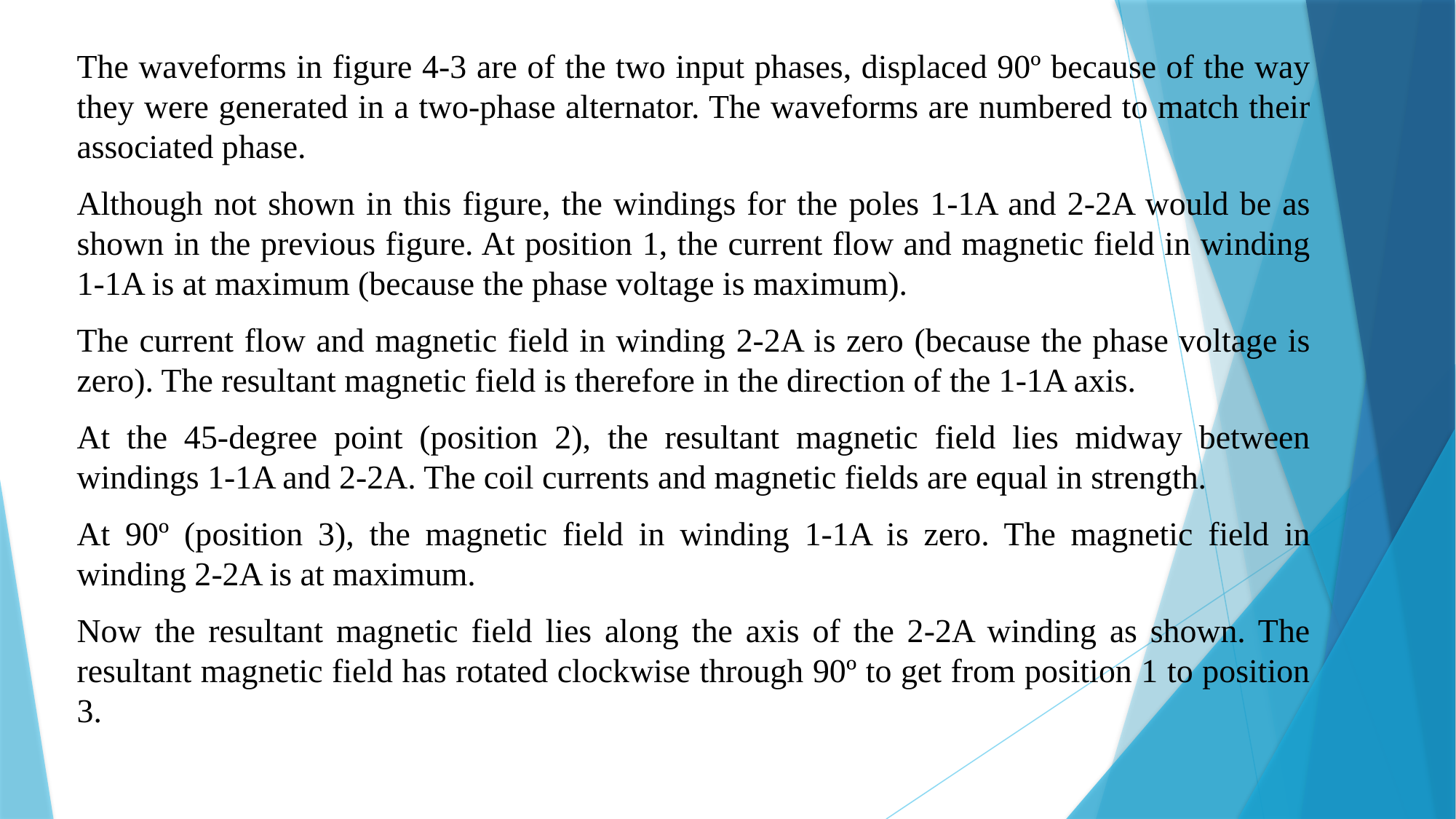

The waveforms in figure 4-3 are of the two input phases, displaced 90º because of the way they were generated in a two-phase alternator. The waveforms are numbered to match their associated phase.
Although not shown in this figure, the windings for the poles 1-1A and 2-2A would be as shown in the previous figure. At position 1, the current flow and magnetic field in winding 1-1A is at maximum (because the phase voltage is maximum).
The current flow and magnetic field in winding 2-2A is zero (because the phase voltage is zero). The resultant magnetic field is therefore in the direction of the 1-1A axis.
At the 45-degree point (position 2), the resultant magnetic field lies midway between windings 1-1A and 2-2A. The coil currents and magnetic fields are equal in strength.
At 90º (position 3), the magnetic field in winding 1-1A is zero. The magnetic field in winding 2-2A is at maximum.
Now the resultant magnetic field lies along the axis of the 2-2A winding as shown. The resultant magnetic field has rotated clockwise through 90º to get from position 1 to position 3.